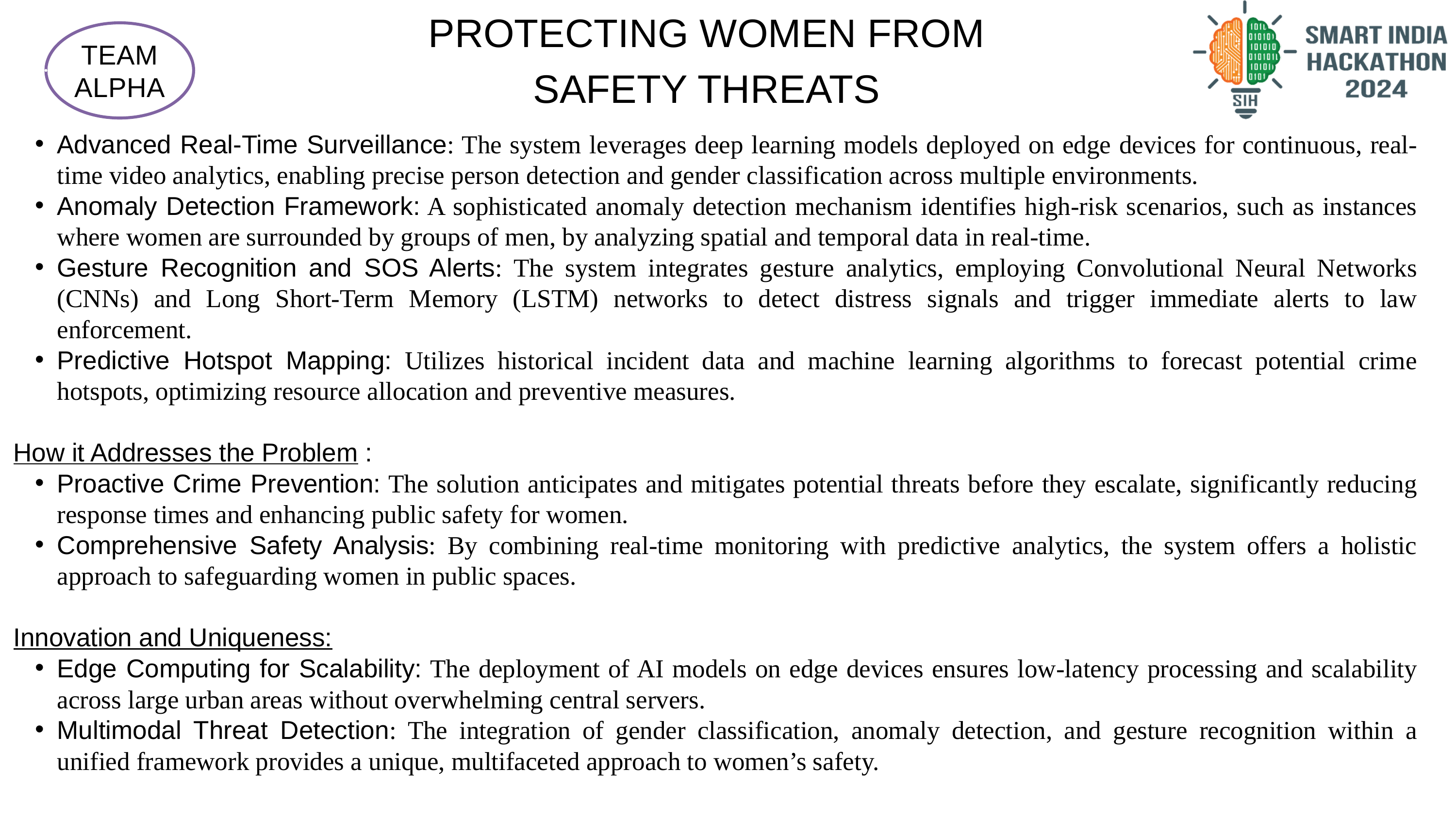

PROTECTING WOMEN FROM SAFETY THREATS

TEAM ALPHA

Advanced Real-Time Surveillance: The system leverages deep learning models deployed on edge devices for continuous, real-time video analytics, enabling precise person detection and gender classification across multiple environments.
Anomaly Detection Framework: A sophisticated anomaly detection mechanism identifies high-risk scenarios, such as instances where women are surrounded by groups of men, by analyzing spatial and temporal data in real-time.
Gesture Recognition and SOS Alerts: The system integrates gesture analytics, employing Convolutional Neural Networks (CNNs) and Long Short-Term Memory (LSTM) networks to detect distress signals and trigger immediate alerts to law enforcement.
Predictive Hotspot Mapping: Utilizes historical incident data and machine learning algorithms to forecast potential crime hotspots, optimizing resource allocation and preventive measures.

How it Addresses the Problem :
Proactive Crime Prevention: The solution anticipates and mitigates potential threats before they escalate, significantly reducing response times and enhancing public safety for women.
Comprehensive Safety Analysis: By combining real-time monitoring with predictive analytics, the system offers a holistic approach to safeguarding women in public spaces.

Innovation and Uniqueness:
Edge Computing for Scalability: The deployment of AI models on edge devices ensures low-latency processing and scalability across large urban areas without overwhelming central servers.
Multimodal Threat Detection: The integration of gender classification, anomaly detection, and gesture recognition within a unified framework provides a unique, multifaceted approach to women’s safety.